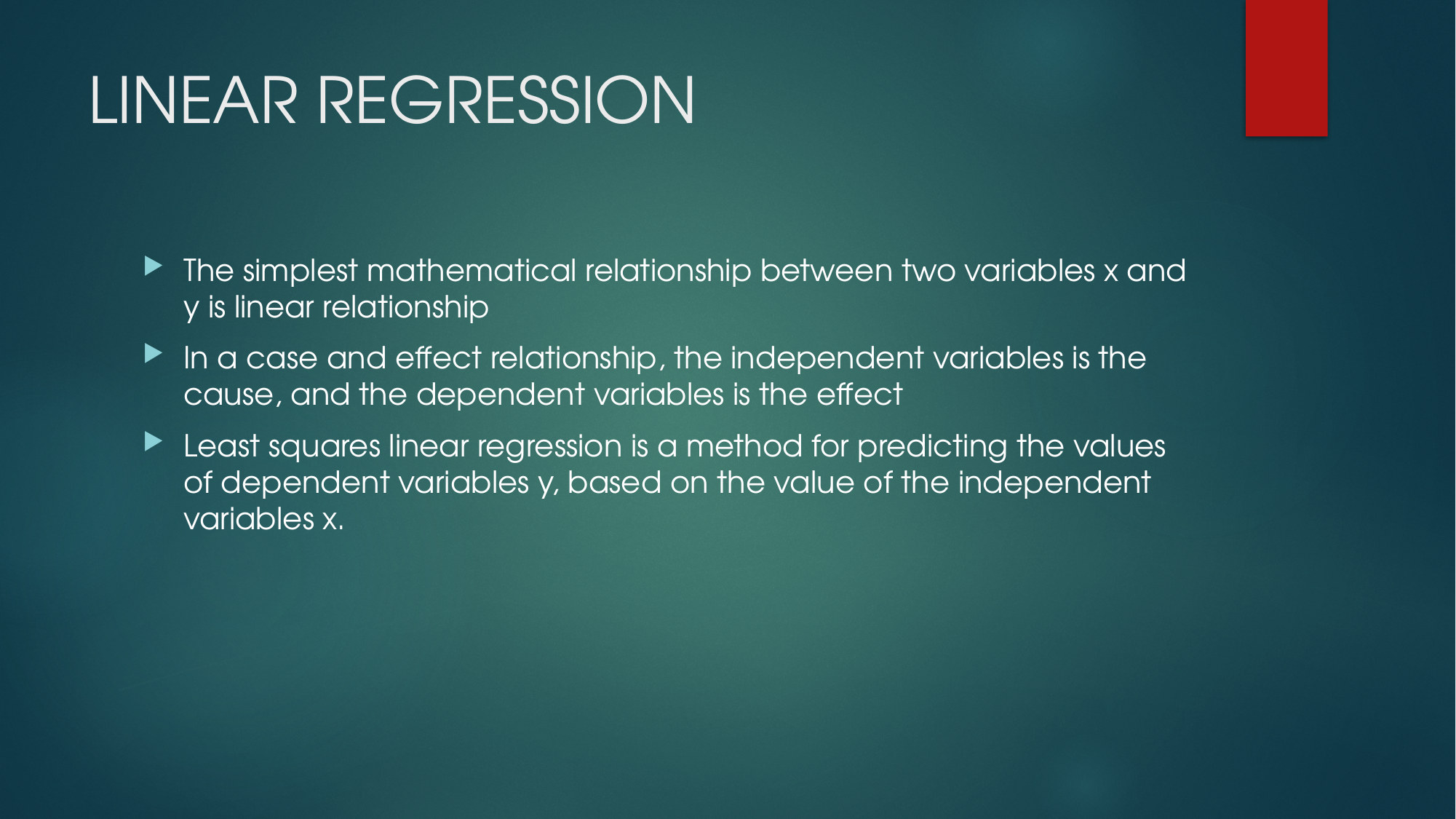

# LINEAR REGRESSION
The simplest mathematical relationship between two variables x and y is linear relationship
In a case and effect relationship, the independent variables is the cause, and the dependent variables is the effect
Least squares linear regression is a method for predicting the values of dependent variables y, based on the value of the independent variables x.